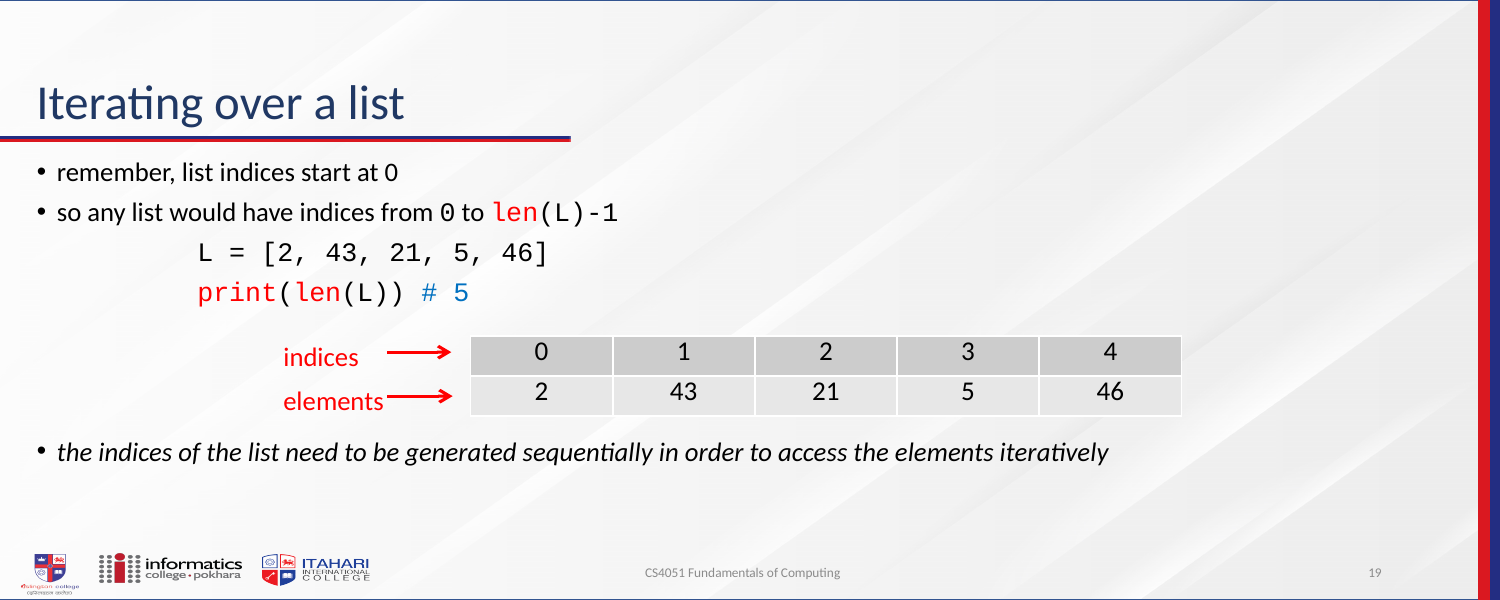

# Iterating over a list
remember, list indices start at 0
so any list would have indices from 0 to len(L)-1
	L = [2, 43, 21, 5, 46]
	print(len(L)) # 5

the indices of the list need to be generated sequentially in order to access the elements iteratively
indices
elements
| 0 | 1 | 2 | 3 | 4 |
| --- | --- | --- | --- | --- |
| 2 | 43 | 21 | 5 | 46 |
CS4051 Fundamentals of Computing
19